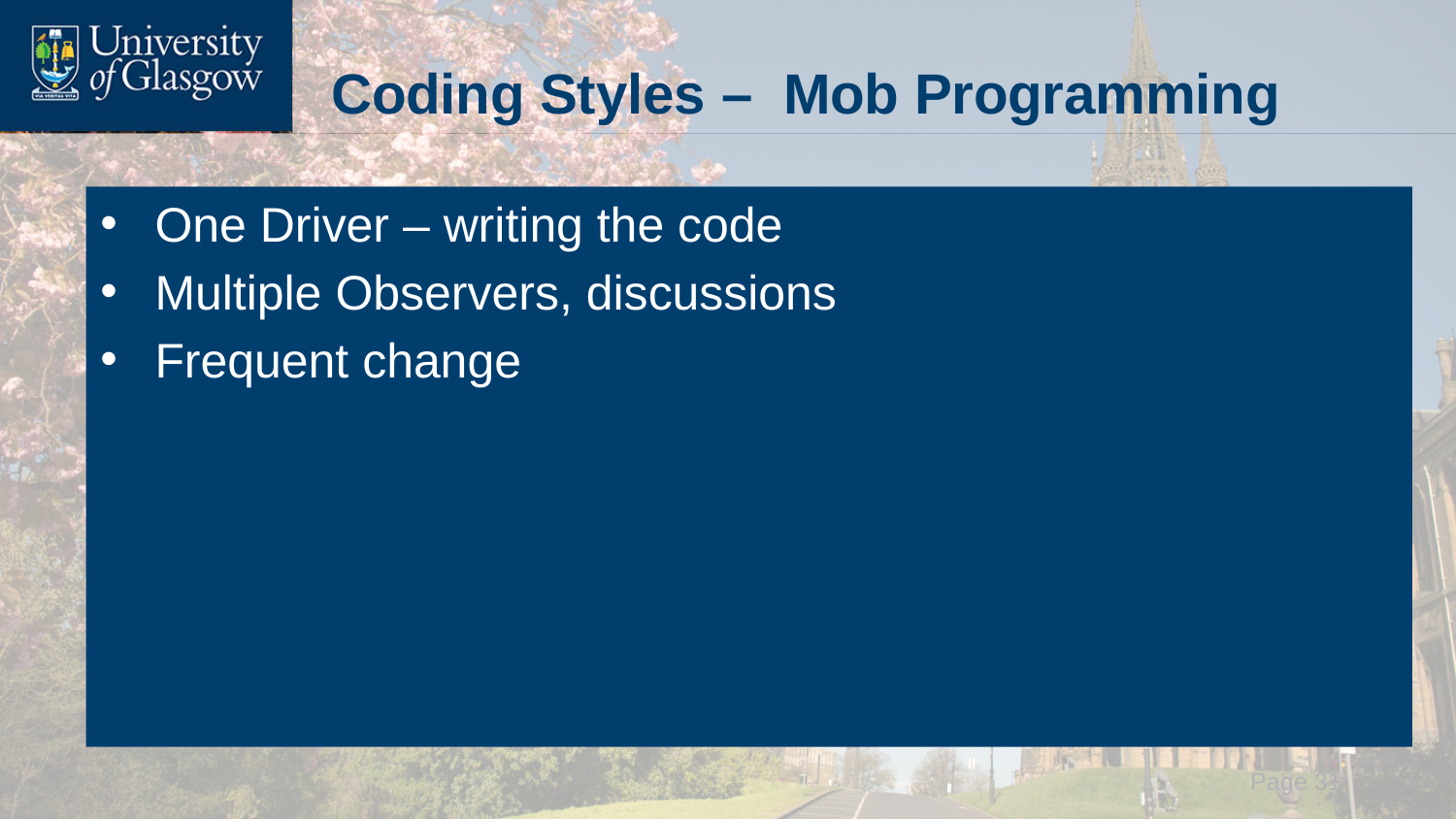

# Coding Styles –  Mob Programming
One Driver – writing the code
Multiple Observers, discussions
Frequent change
 Page 31